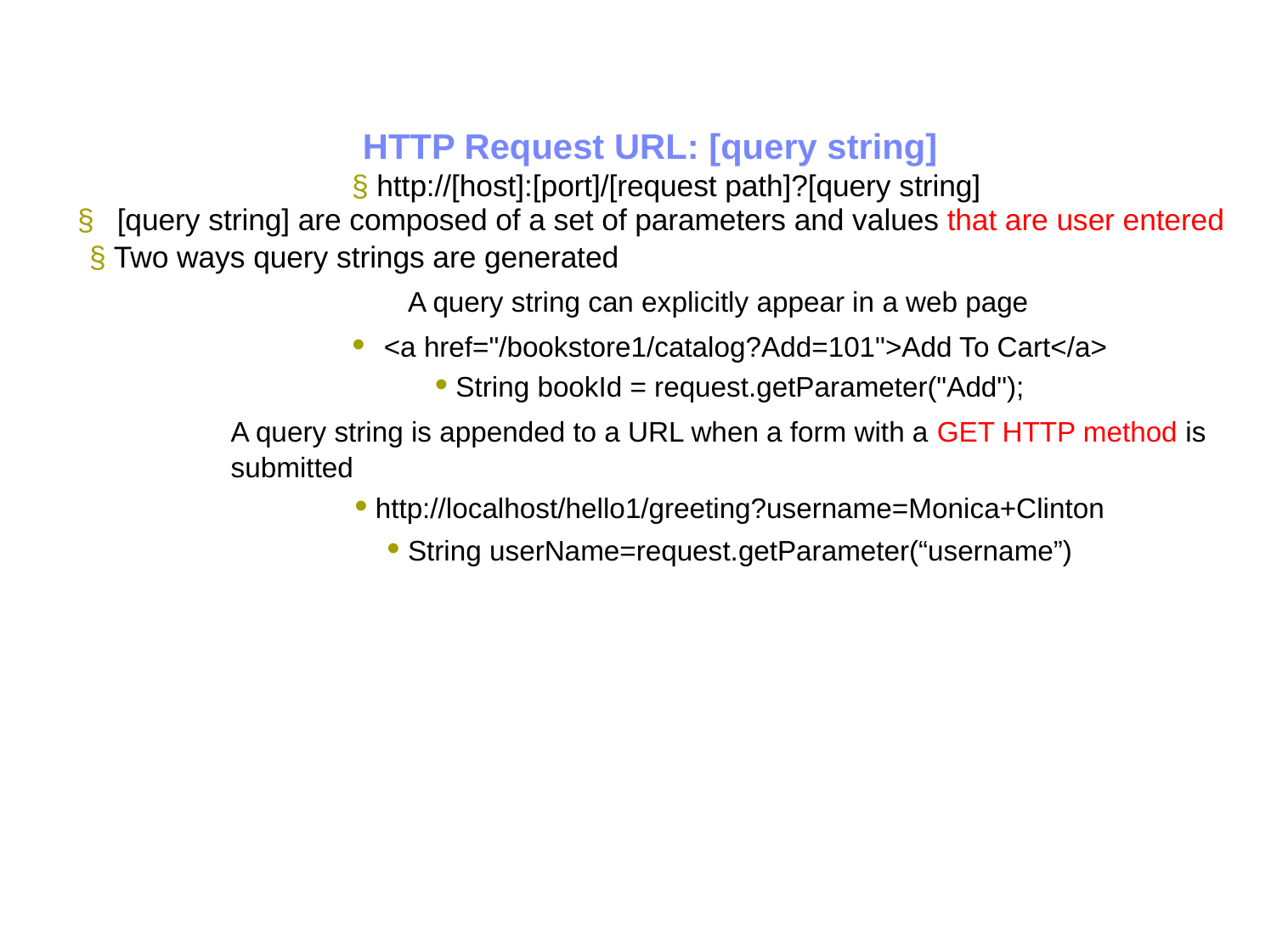

Antrix Consultancy Services

HTTP Request URL: [query string]

§ http://[host]:[port]/[request path]?[query string]

§

[query string] are composed of a set of parameters and values that are user entered

§ Two ways query strings are generated

A query string can explicitly appear in a web page

•	<a href="/bookstore1/catalog?Add=101">Add To Cart</a>

• String bookId = request.getParameter("Add");

A query string is appended to a URL when a form with a GET HTTP method is
submitted

• http://localhost/hello1/greeting?username=Monica+Clinton

• String userName=request.getParameter(“username”)

Madhusudhanan.P.K.